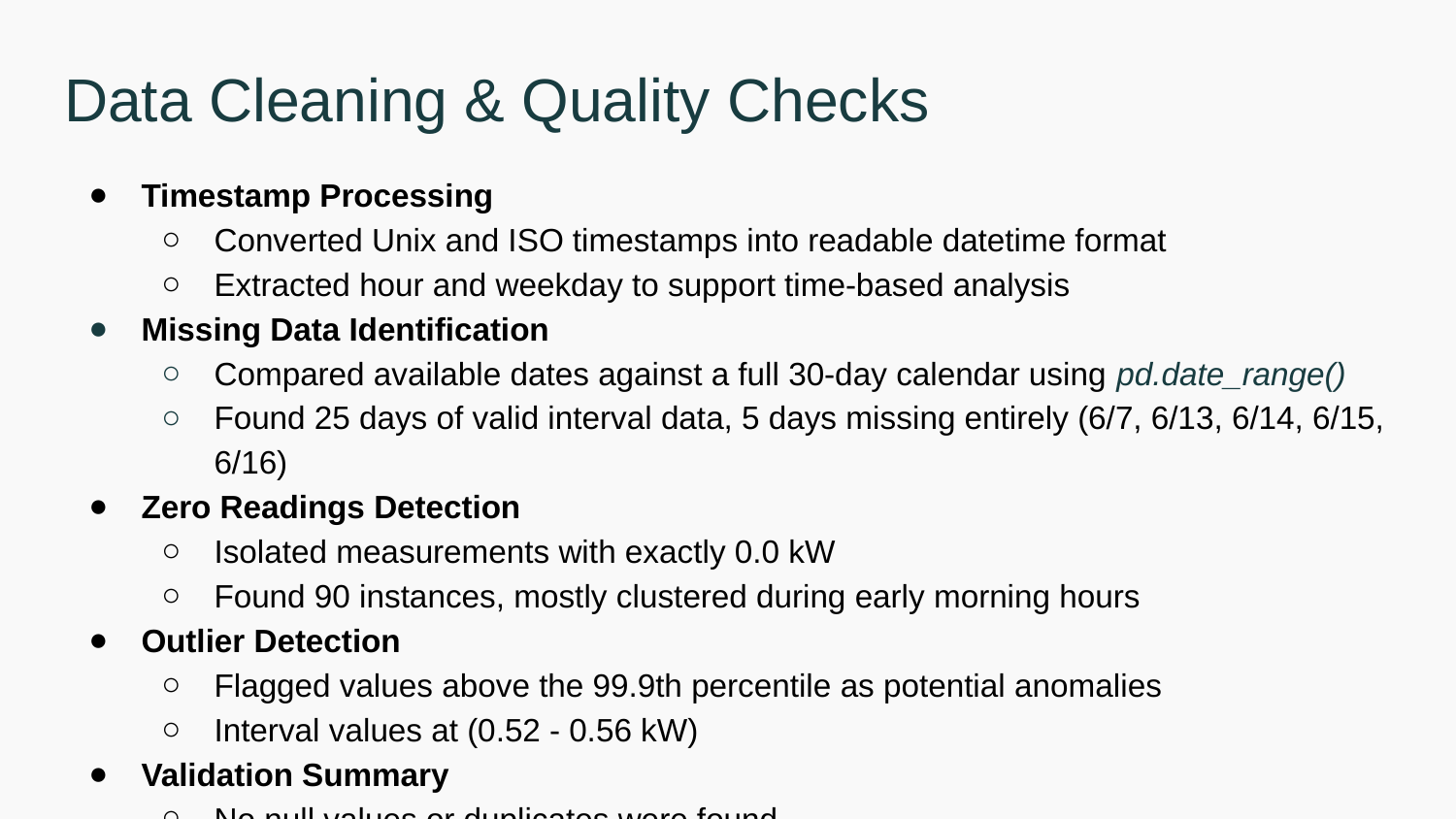

# Data Cleaning & Quality Checks
Timestamp Processing
Converted Unix and ISO timestamps into readable datetime format
Extracted hour and weekday to support time-based analysis
Missing Data Identification
Compared available dates against a full 30-day calendar using pd.date_range()
Found 25 days of valid interval data, 5 days missing entirely (6/7, 6/13, 6/14, 6/15, 6/16)
Zero Readings Detection
Isolated measurements with exactly 0.0 kW
Found 90 instances, mostly clustered during early morning hours
Outlier Detection
Flagged values above the 99.9th percentile as potential anomalies
Interval values at (0.52 - 0.56 kW)
Validation Summary
No null values or duplicates were found
Clean dataset supports reliable trend analysis and dashboard creation